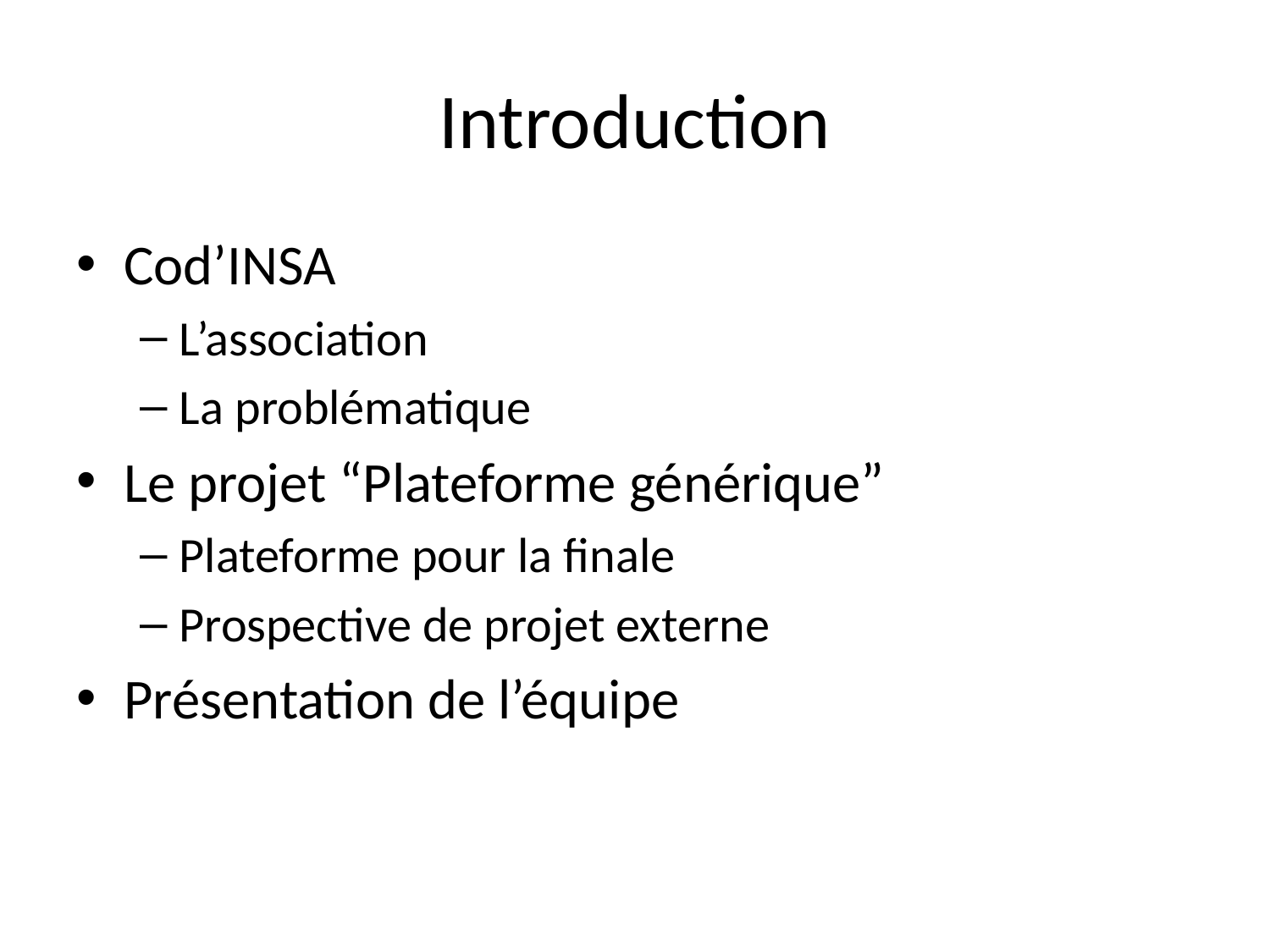

# Introduction
Cod’INSA
L’association
La problématique
Le projet “Plateforme générique”
Plateforme pour la finale
Prospective de projet externe
Présentation de l’équipe